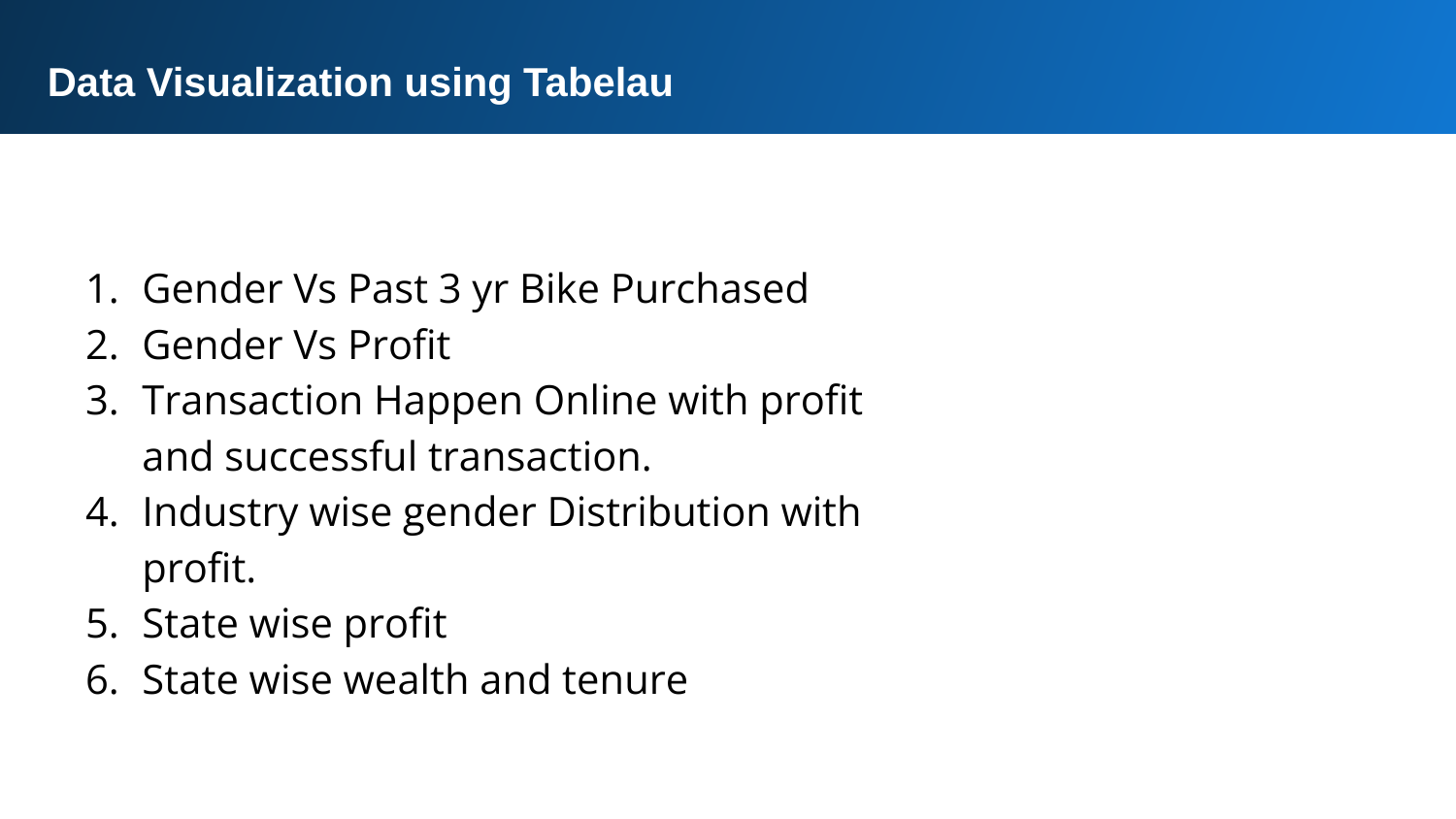

Data Visualization using Tabelau

Gender Vs Past 3 yr Bike Purchased
Gender Vs Profit
Transaction Happen Online with profit and successful transaction.
Industry wise gender Distribution with profit.
State wise profit
State wise wealth and tenure